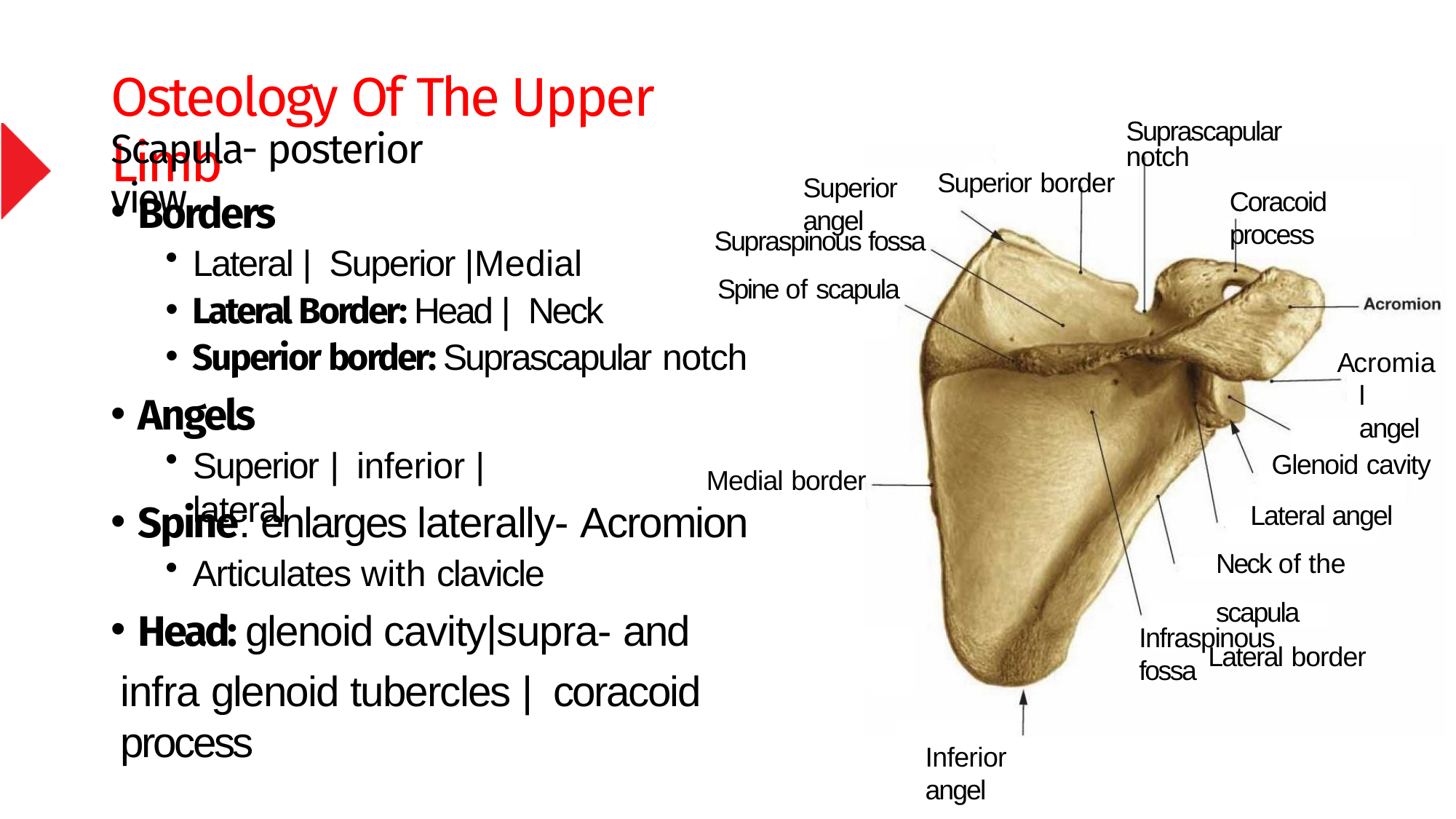

# Osteology Of The Upper Limb
Suprascapular notch
Superior border
Scapula- posterior view

Superior angel
Borders
Lateral | Superior |Medial
Lateral Border: Head | Neck
Coracoid process
Supraspinous fossa  Spine of scapula
Superior border: Suprascapular notch
Angels
Acromial  angel
Glenoid cavity
Lateral angel  Neck of the scapula
Lateral border
Superior | inferior | lateral
Medial border
Spine: enlarges laterally- Acromion
Articulates with clavicle
Head: glenoid cavity|supra- and
infra glenoid tubercles | coracoid process
Infraspinous fossa
Inferior angel